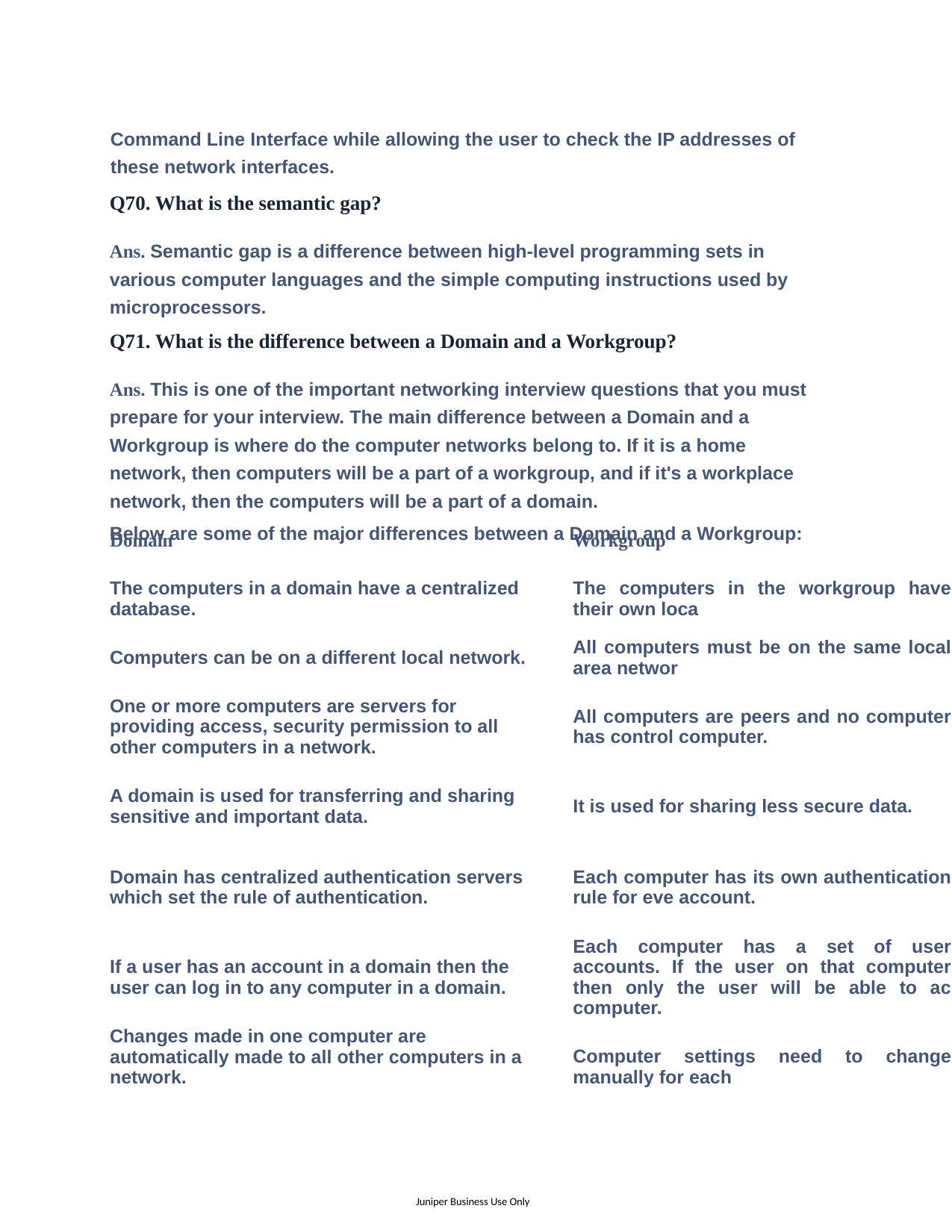

Command Line Interface while allowing the user to check the IP addresses of these network interfaces.
Q70. What is the semantic gap?
Ans. Semantic gap is a difference between high-level programming sets in various computer languages and the simple computing instructions used by microprocessors.
Q71. What is the difference between a Domain and a Workgroup?
Ans. This is one of the important networking interview questions that you must prepare for your interview. The main difference between a Domain and a Workgroup is where do the computer networks belong to. If it is a home network, then computers will be a part of a workgroup, and if it's a workplace network, then the computers will be a part of a domain.
Below are some of the major differences between a Domain and a Workgroup:
| Domain | Workgroup |
| --- | --- |
| The computers in a domain have a centralized database. | The computers in the workgroup have their own loca |
| Computers can be on a different local network. | All computers must be on the same local area networ |
| One or more computers are servers for providing access, security permission to all other computers in a network. | All computers are peers and no computer has control computer. |
| A domain is used for transferring and sharing sensitive and important data. | It is used for sharing less secure data. |
| Domain has centralized authentication servers which set the rule of authentication. | Each computer has its own authentication rule for eve account. |
| If a user has an account in a domain then the user can log in to any computer in a domain. | Each computer has a set of user accounts. If the user on that computer then only the user will be able to ac computer. |
| Changes made in one computer are automatically made to all other computers in a network. | Computer settings need to change manually for each |
Juniper Business Use Only